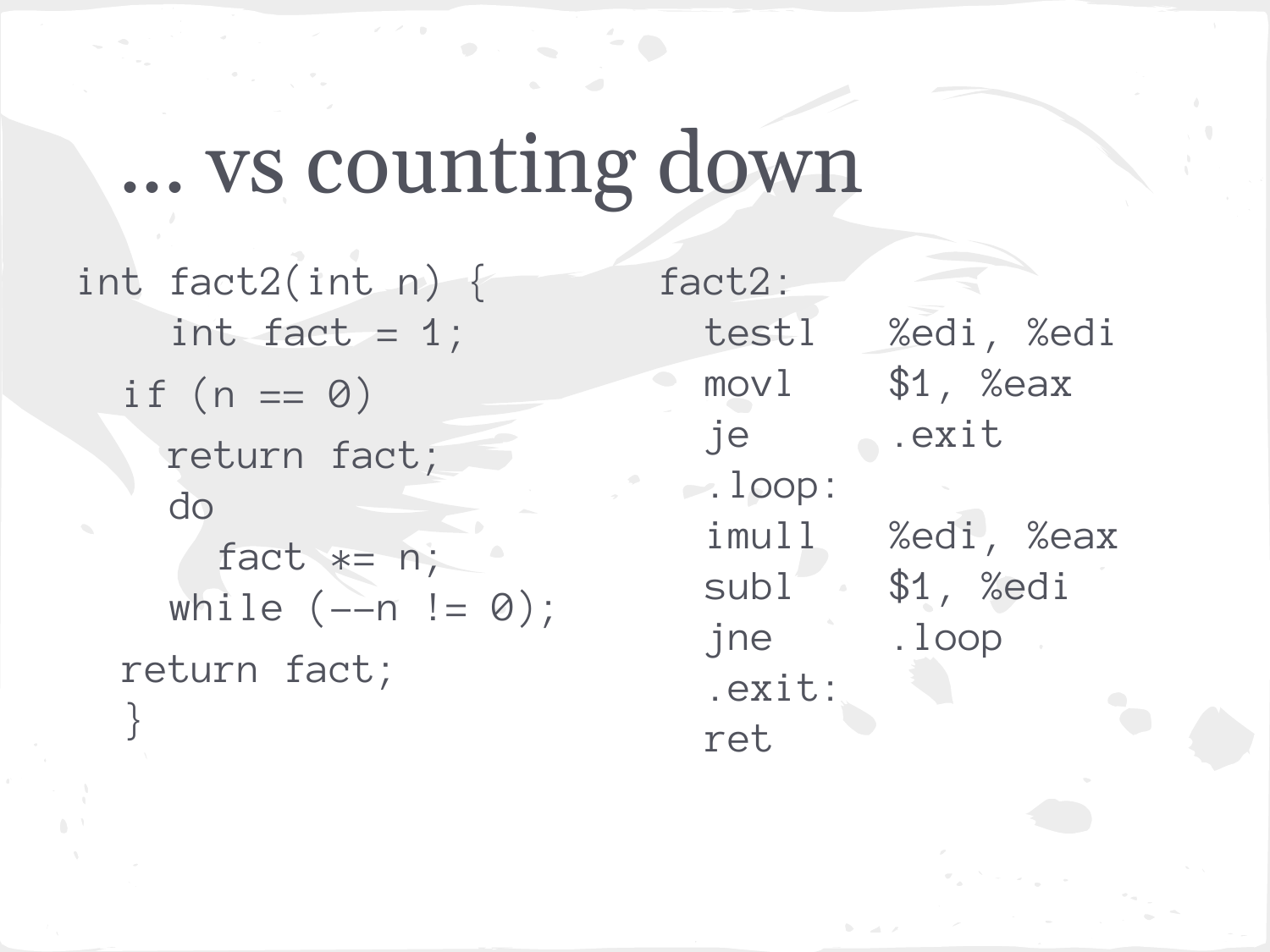

# ... vs counting down
int fact2(int n) {
  int fact = 1;
  if (n == 0)
    return fact;
  do
    fact *= n;
  while (--n != 0);
  return fact;
}
fact2:
testl   %edi, %edi
movl    $1, %eax
je      .exit
.loop:
imull   %edi, %eax
subl    $1, %edi
jne     .loop
.exit:
ret